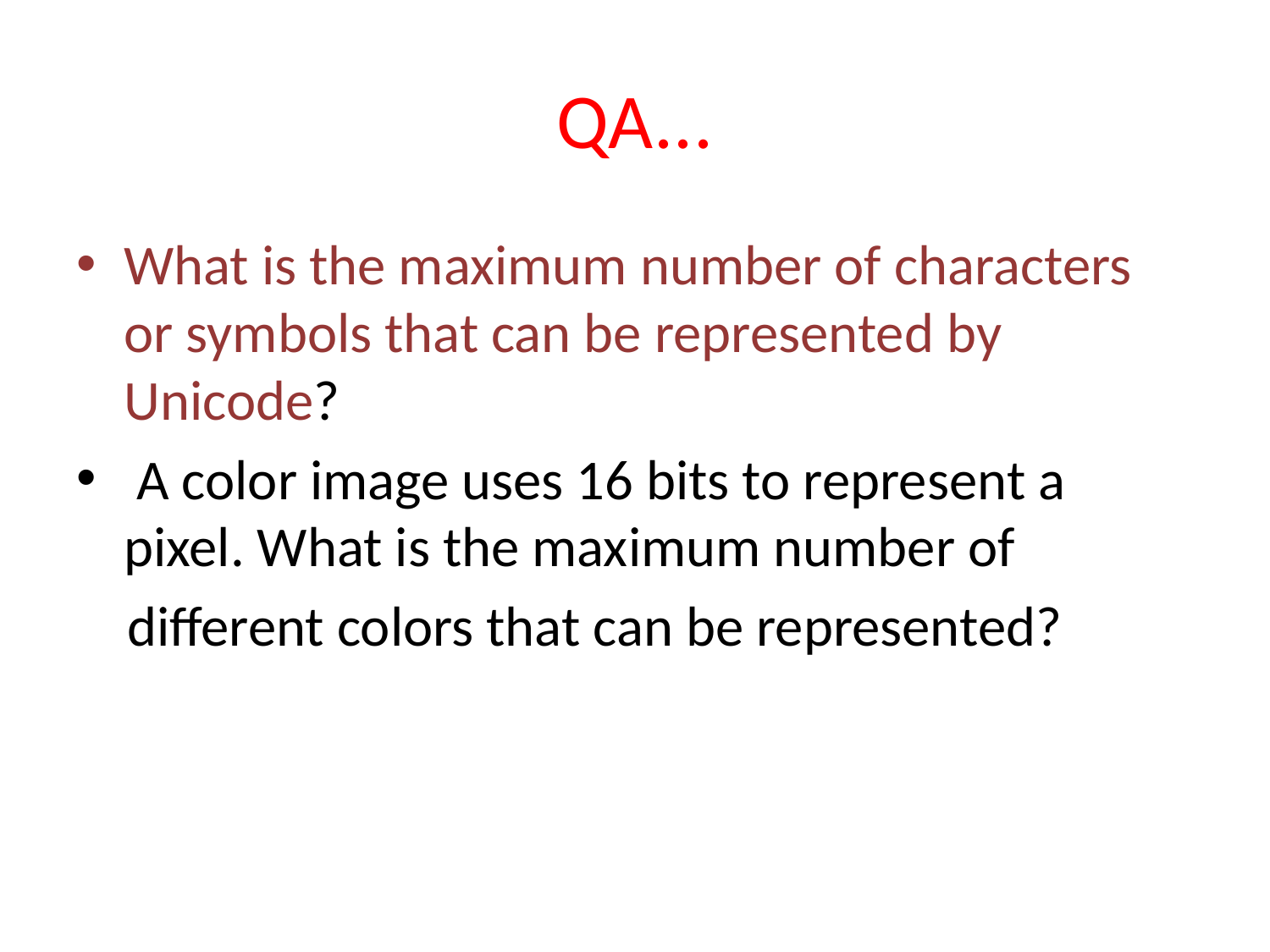

# QA...
What is the maximum number of characters or symbols that can be represented by Unicode?
 A color image uses 16 bits to represent a pixel. What is the maximum number of
    different colors that can be represented?